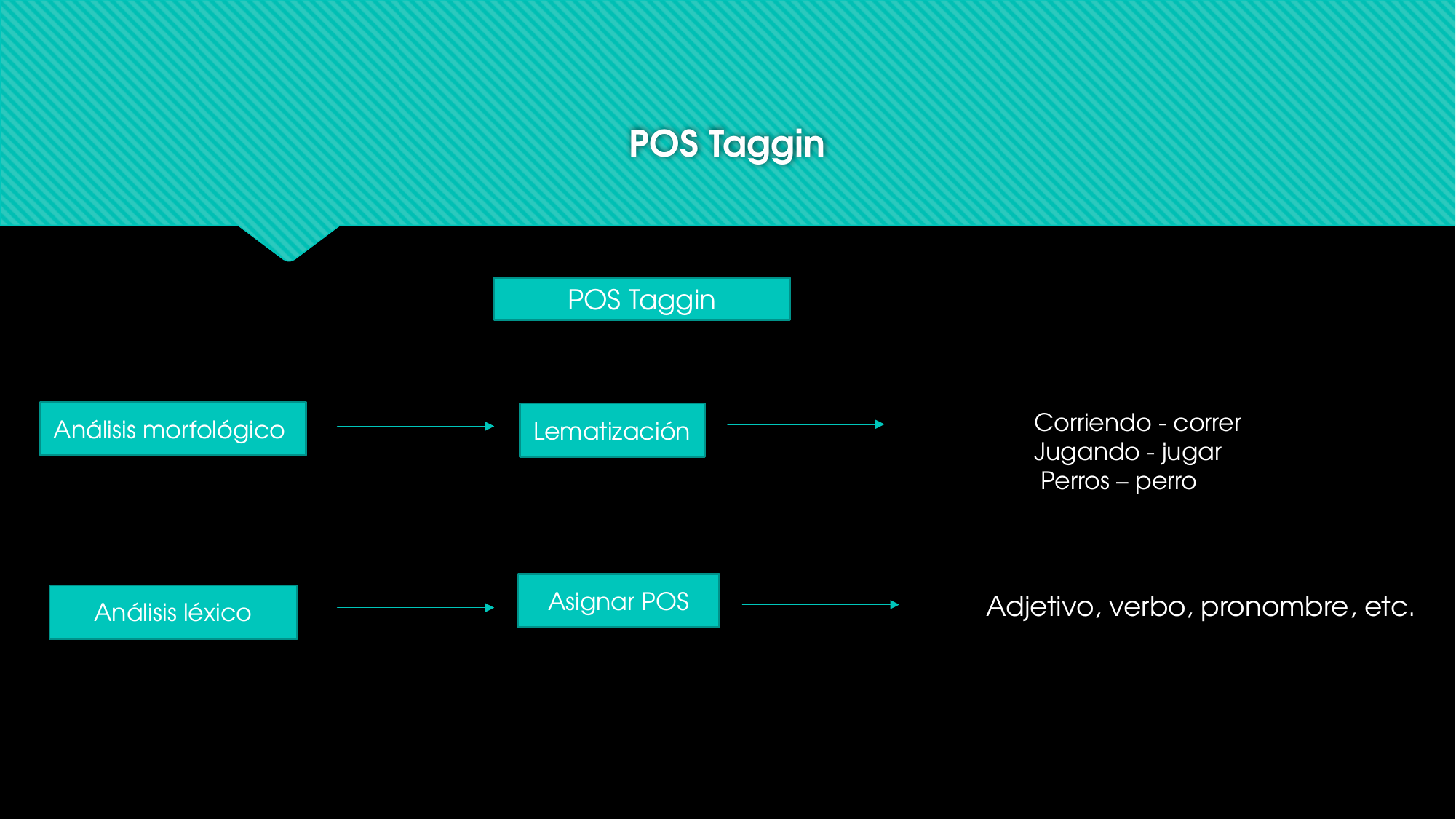

# POS Taggin
POS Taggin
Análisis morfológico
Corriendo - correr
Jugando - jugar
 Perros – perro
Lematización
Asignar POS
Adjetivo, verbo, pronombre, etc.
Análisis léxico